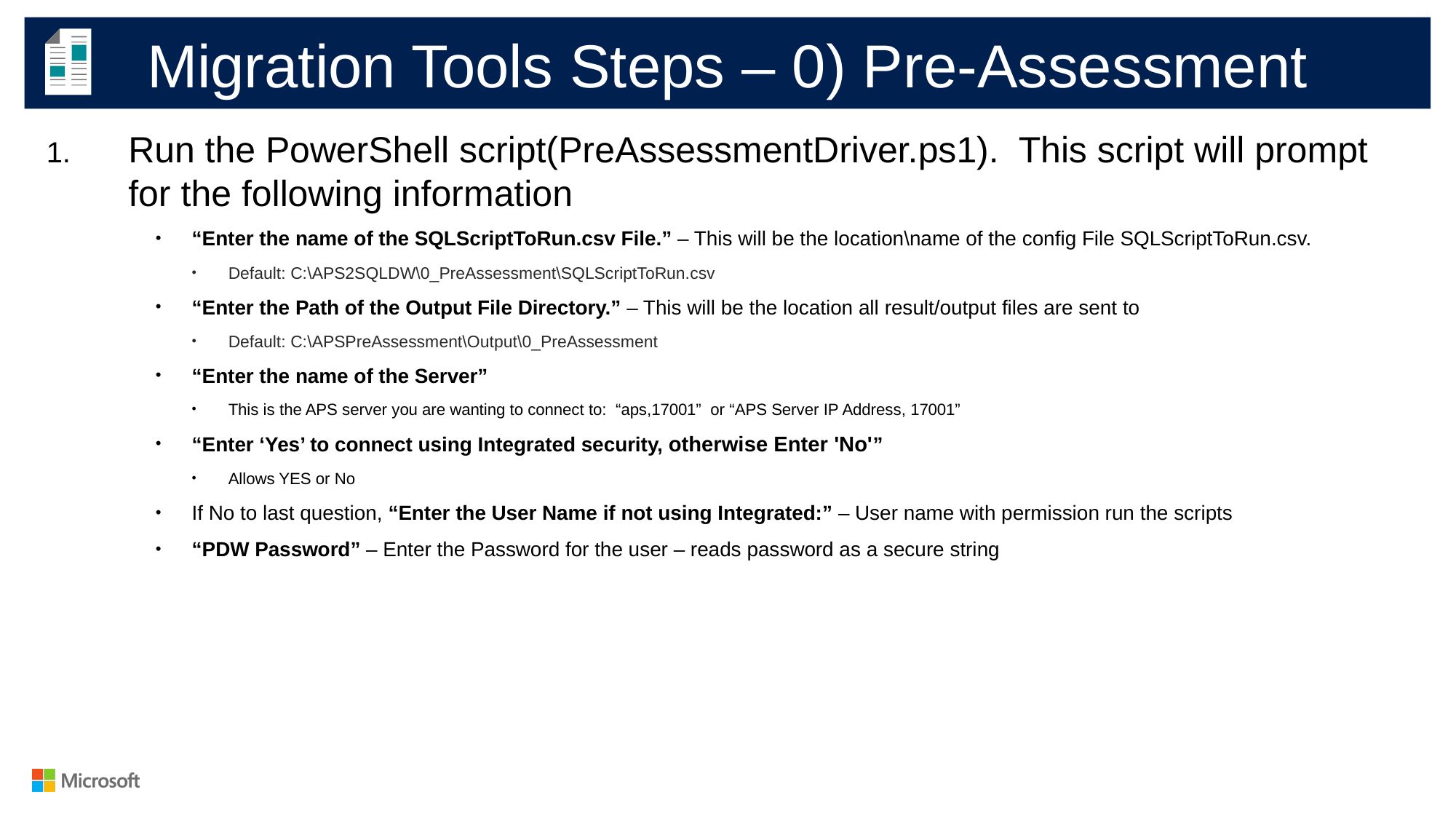

Migration Tools Steps – 0) Pre-Assessment

Run the PowerShell script(PreAssessmentDriver.ps1).  This script will prompt for the following information
“Enter the name of the SQLScriptToRun.csv File.” – This will be the location\name of the config File SQLScriptToRun.csv.
Default: C:\APS2SQLDW\0_PreAssessment\SQLScriptToRun.csv
“Enter the Path of the Output File Directory.” – This will be the location all result/output files are sent to
Default: C:\APSPreAssessment\Output\0_PreAssessment
“Enter the name of the Server”
This is the APS server you are wanting to connect to:  “aps,17001”  or “APS Server IP Address, 17001”
“Enter ‘Yes’ to connect using Integrated security, otherwise Enter 'No'”
Allows YES or No
If No to last question, “Enter the User Name if not using Integrated:” – User name with permission run the scripts
“PDW Password” – Enter the Password for the user – reads password as a secure string